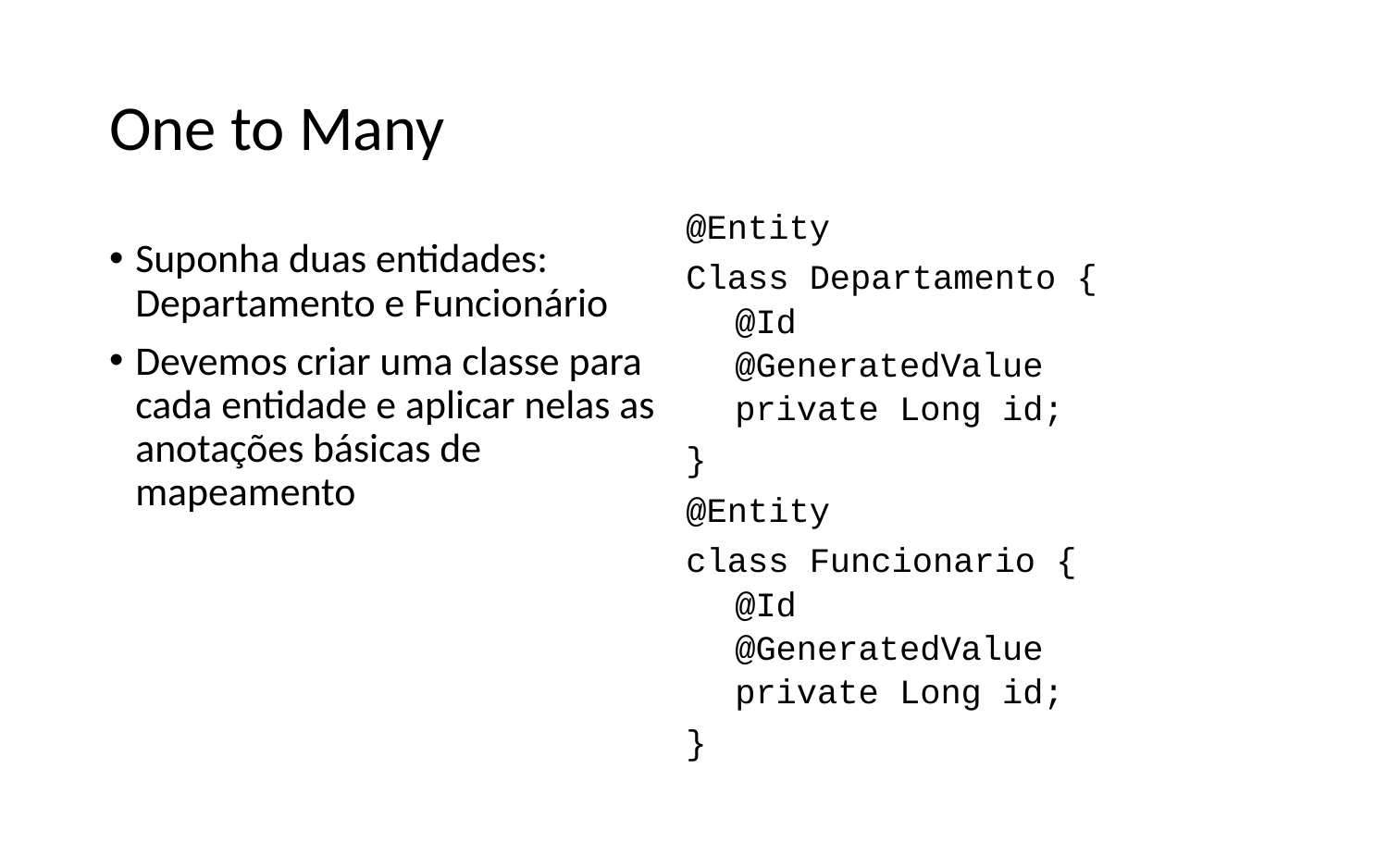

# One to Many
@Entity
Class Departamento {
@Id
@GeneratedValue
private Long id;
}
@Entity
class Funcionario {
@Id
@GeneratedValue
private Long id;
}

Suponha duas entidades: Departamento e Funcionário
Devemos criar uma classe para cada entidade e aplicar nelas as anotações básicas de mapeamento